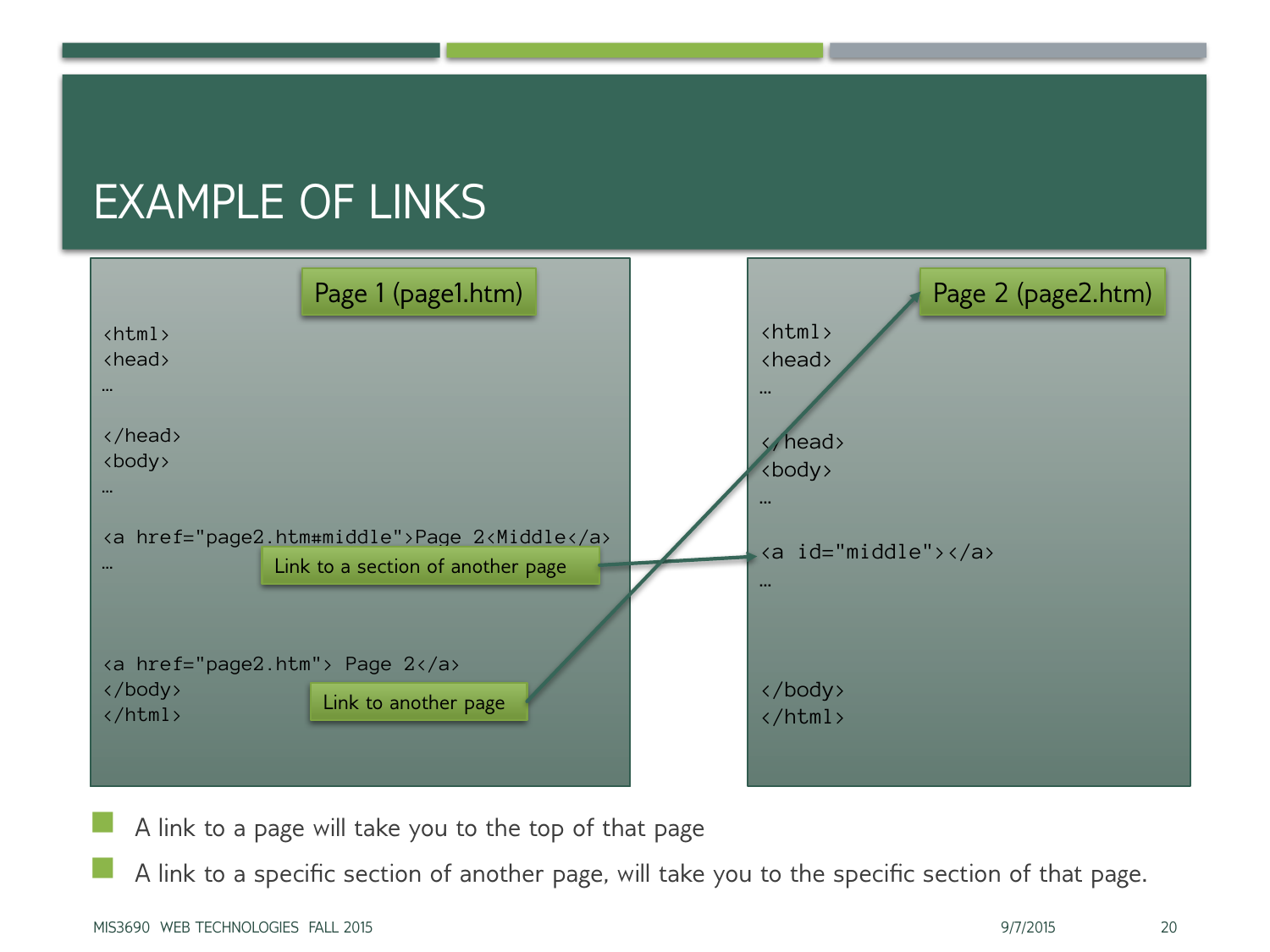

# Example of Links
<html>
<head>
…

</head>
<body>
…

<a id="middle"></a>
…

</body>
</html>
<html>
<head>
…

</head>
<body>
…

<a href="page2.htm#middle">Page 2<Middle</a>
…

<a href="page2.htm"> Page 2</a>
</body>
</html>
Page 1 (page1.htm)
Page 2 (page2.htm)
Link to a section of another page
Link to another page
A link to a page will take you to the top of that page
A link to a specific section of another page, will take you to the specific section of that page.

MIS3690  Web Technologies  Fall 2015
9/7/2015
20